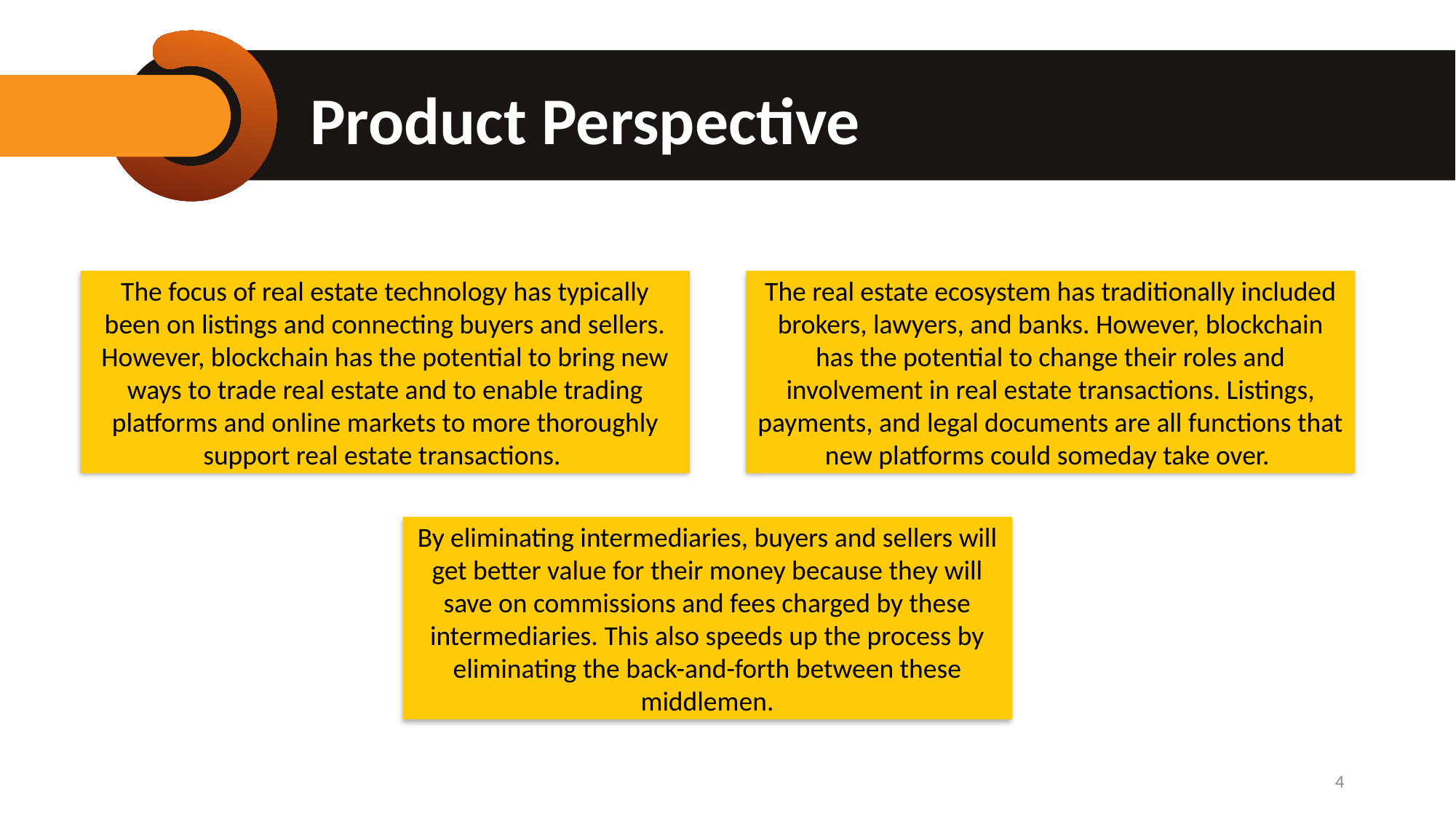

# Product Perspective
The real estate ecosystem has traditionally included brokers, lawyers, and banks. However, blockchain has the potential to change their roles and involvement in real estate transactions. Listings, payments, and legal documents are all functions that new platforms could someday take over.
The focus of real estate technology has typically been on listings and connecting buyers and sellers. However, blockchain has the potential to bring new ways to trade real estate and to enable trading platforms and online markets to more thoroughly support real estate transactions.
By eliminating intermediaries, buyers and sellers will get better value for their money because they will save on commissions and fees charged by these intermediaries. This also speeds up the process by eliminating the back-and-forth between these middlemen.
4